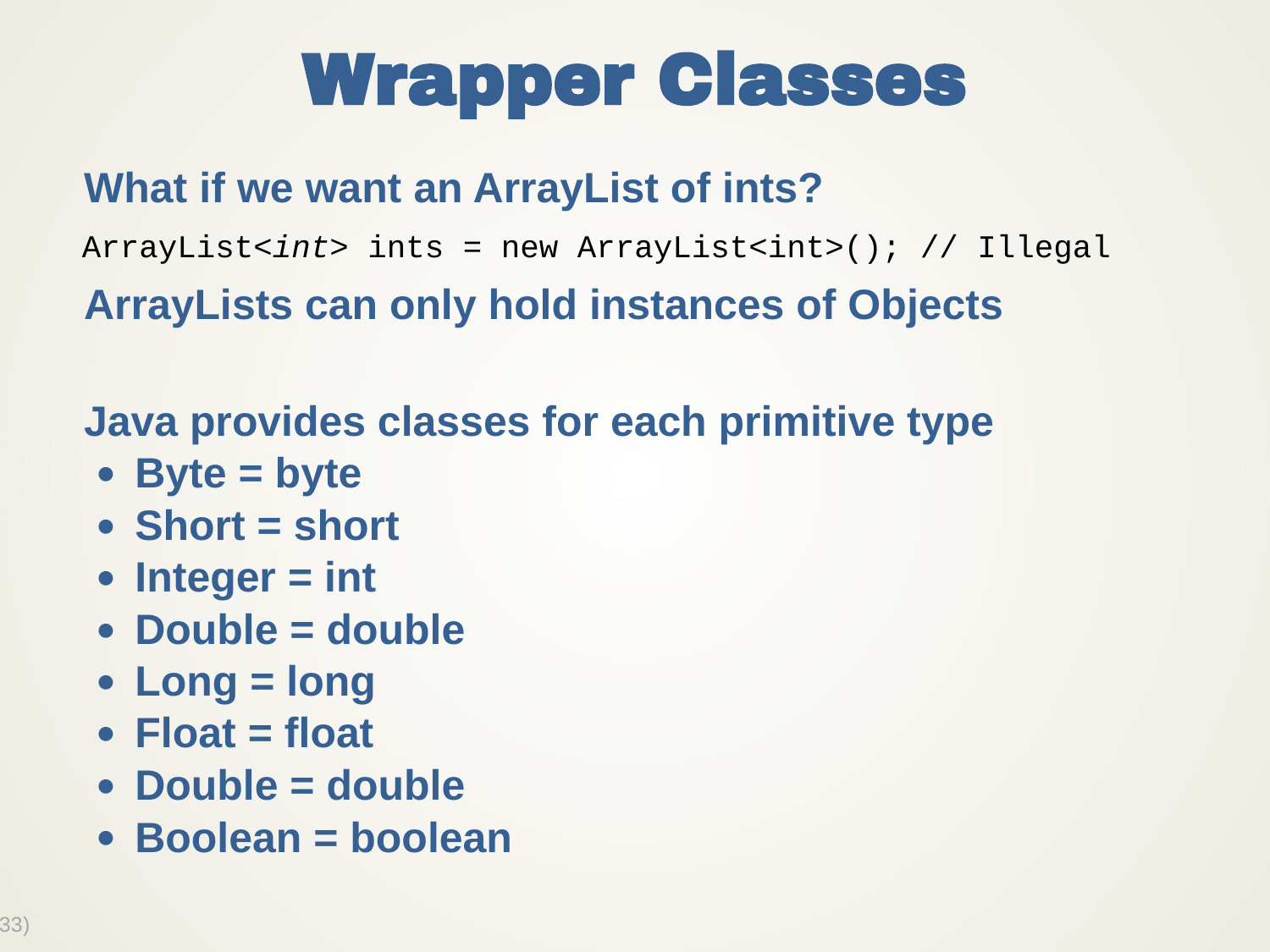

# Wrapper Classes
What if we want an ArrayList of ints?

ArrayLists can only hold instances of Objects

Java provides classes for each primitive type
Byte = byte
Short = short
Integer = int
Double = double
Long = long
Float = float
Double = double
Boolean = boolean

ArrayList<int> ints = new ArrayList<int>(); // Illegal